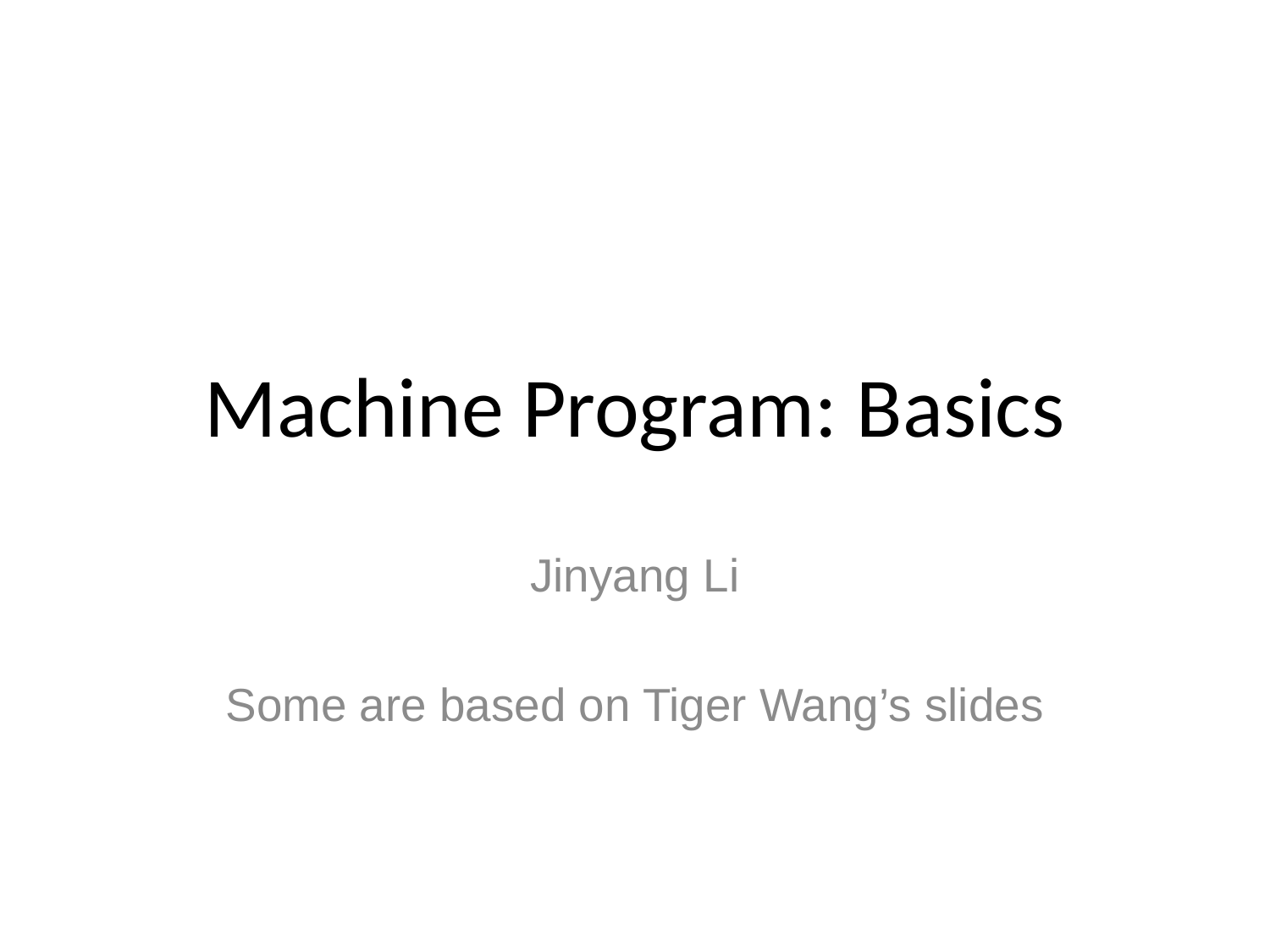

# Machine Program: Basics
Jinyang Li

Some are based on Tiger Wang’s slides